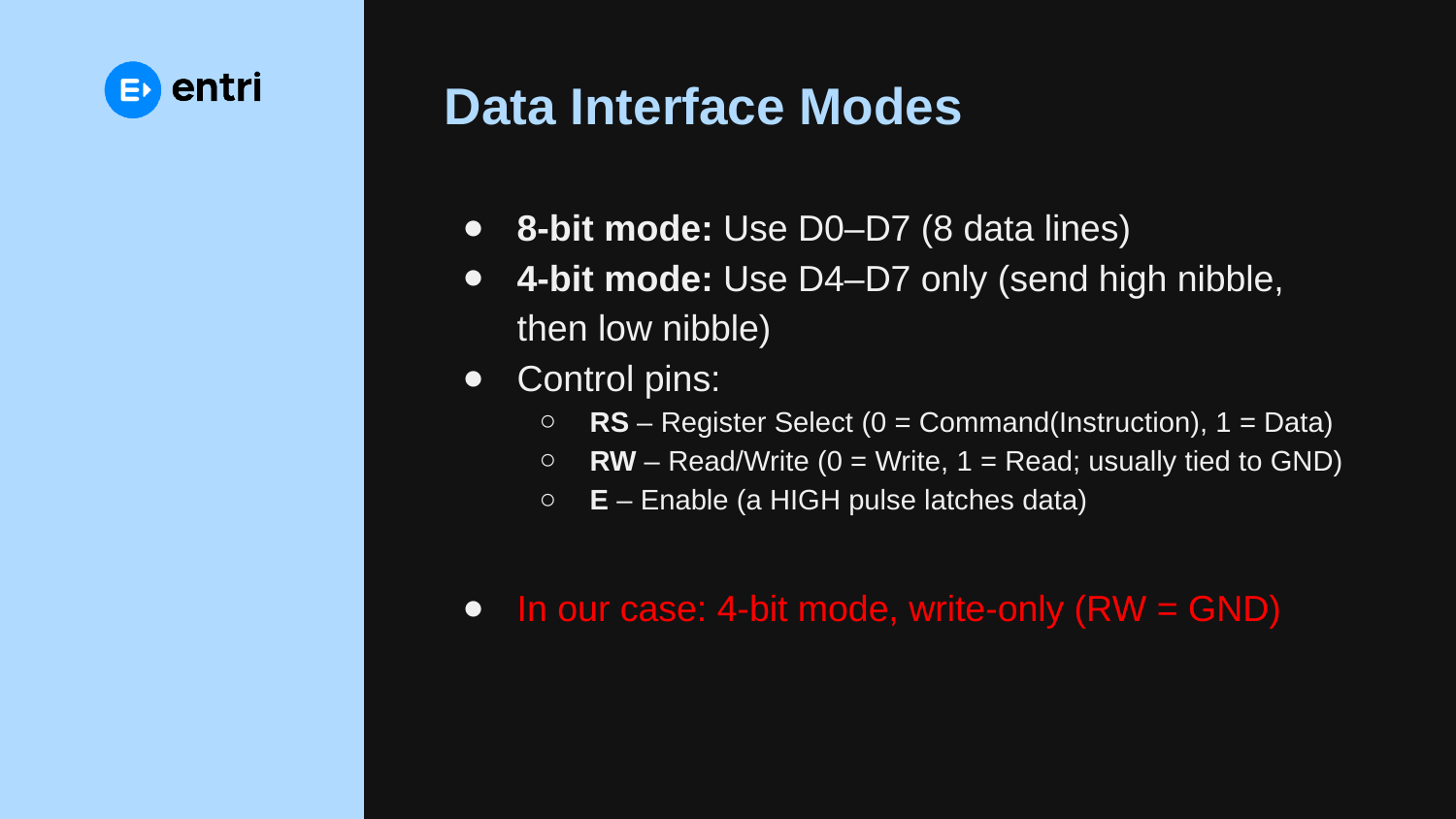

# Data Interface Modes
8-bit mode: Use D0–D7 (8 data lines)
4-bit mode: Use D4–D7 only (send high nibble, then low nibble)
Control pins:
RS – Register Select (0 = Command(Instruction), 1 = Data)
RW – Read/Write (0 = Write, 1 = Read; usually tied to GND)
E – Enable (a HIGH pulse latches data)

In our case: 4-bit mode, write-only (RW = GND)